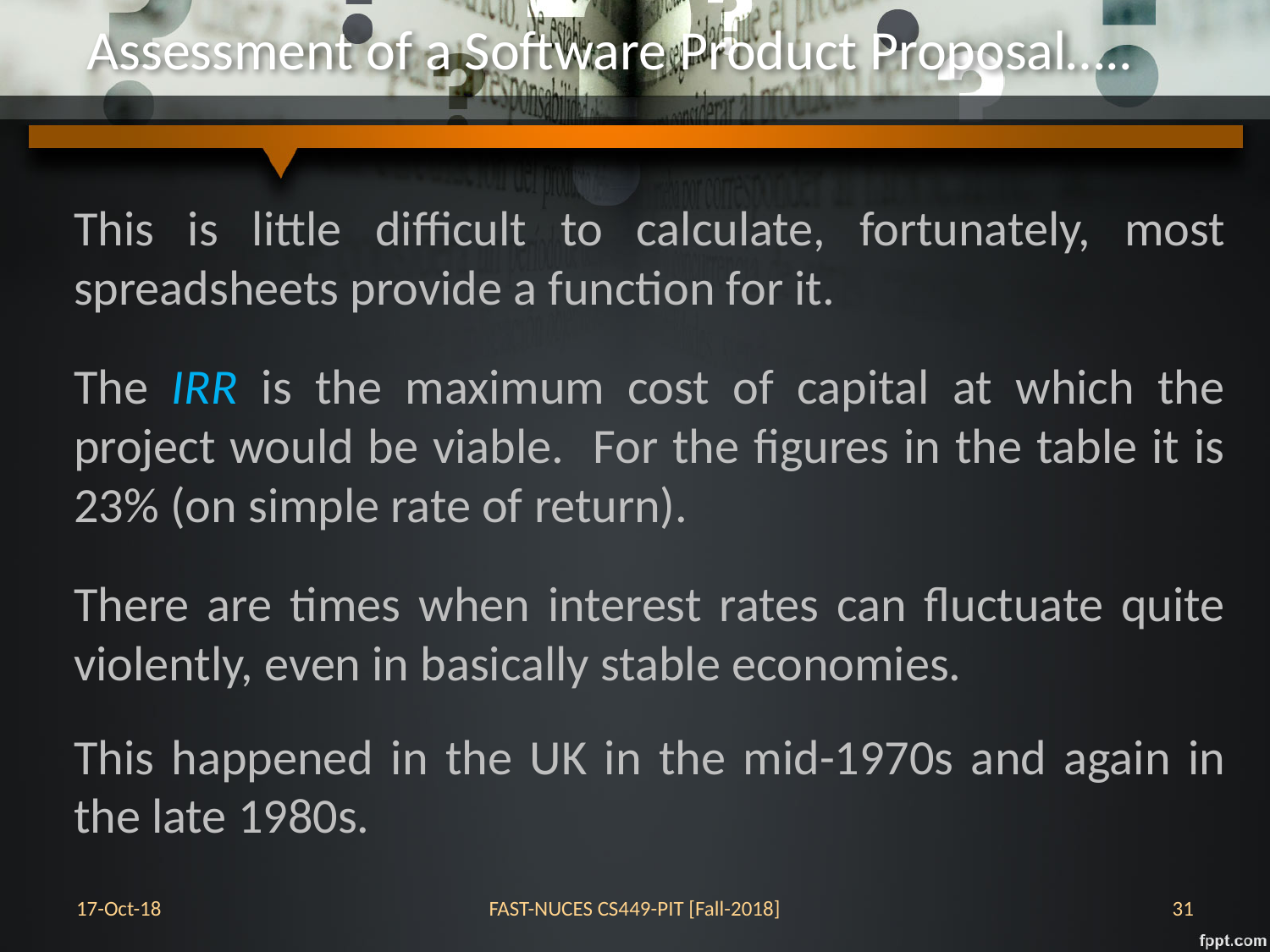

# Assessment of a Software Product Proposal…..
This is little difficult to calculate, fortunately, most spreadsheets provide a function for it.

The IRR is the maximum cost of capital at which the project would be viable.  For the figures in the table it is 23% (on simple rate of return).

There are times when interest rates can fluctuate quite violently, even in basically stable economies.

This happened in the UK in the mid-1970s and again in the late 1980s.
17-Oct-18
FAST-NUCES CS449-PIT [Fall-2018]
31